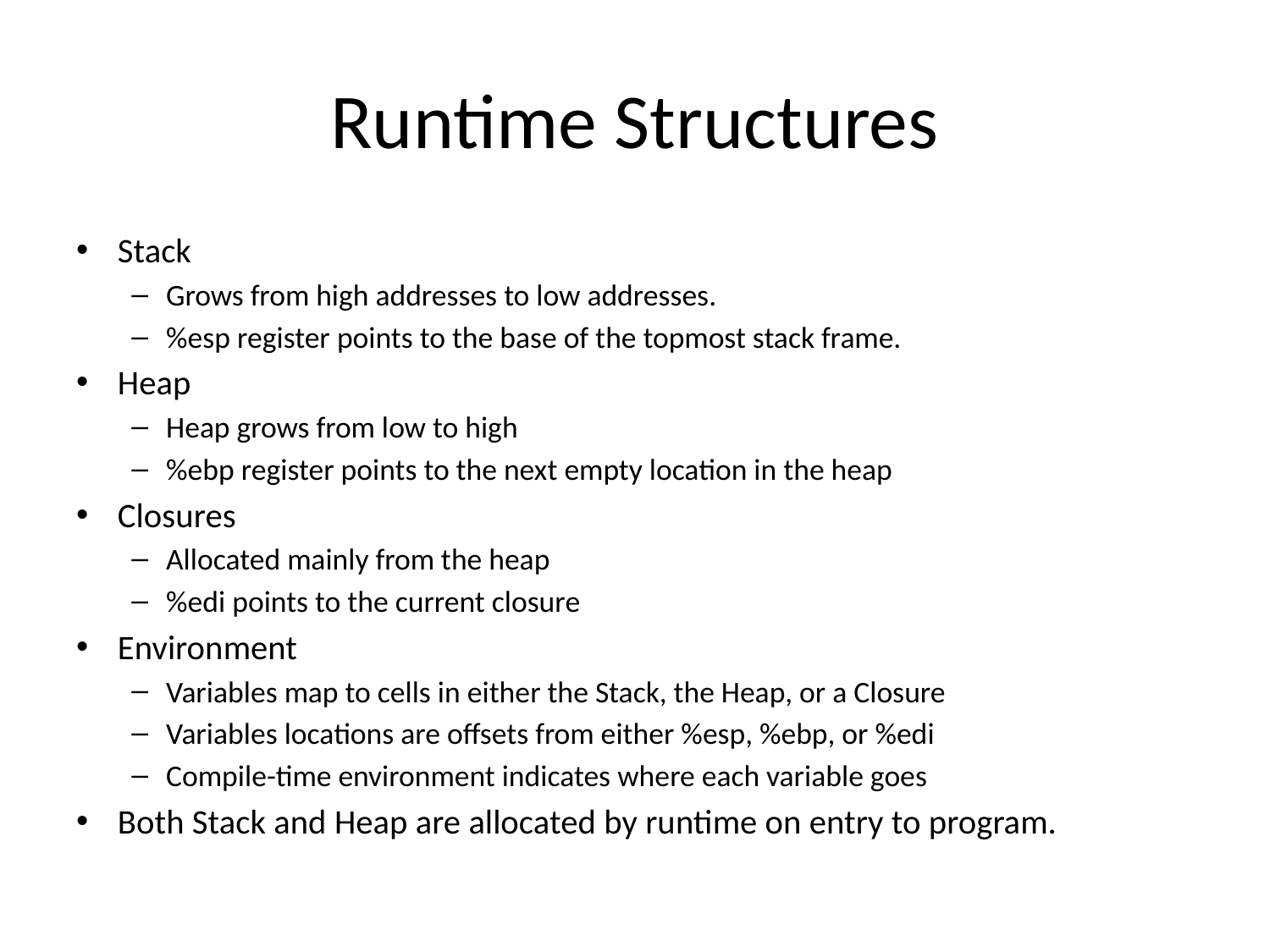

# Runtime Structures
Stack
Grows from high addresses to low addresses.
%esp register points to the base of the topmost stack frame.
Heap
Heap grows from low to high
%ebp register points to the next empty location in the heap
Closures
Allocated mainly from the heap
%edi points to the current closure
Environment
Variables map to cells in either the Stack, the Heap, or a Closure
Variables locations are offsets from either %esp, %ebp, or %edi
Compile-time environment indicates where each variable goes
Both Stack and Heap are allocated by runtime on entry to program.